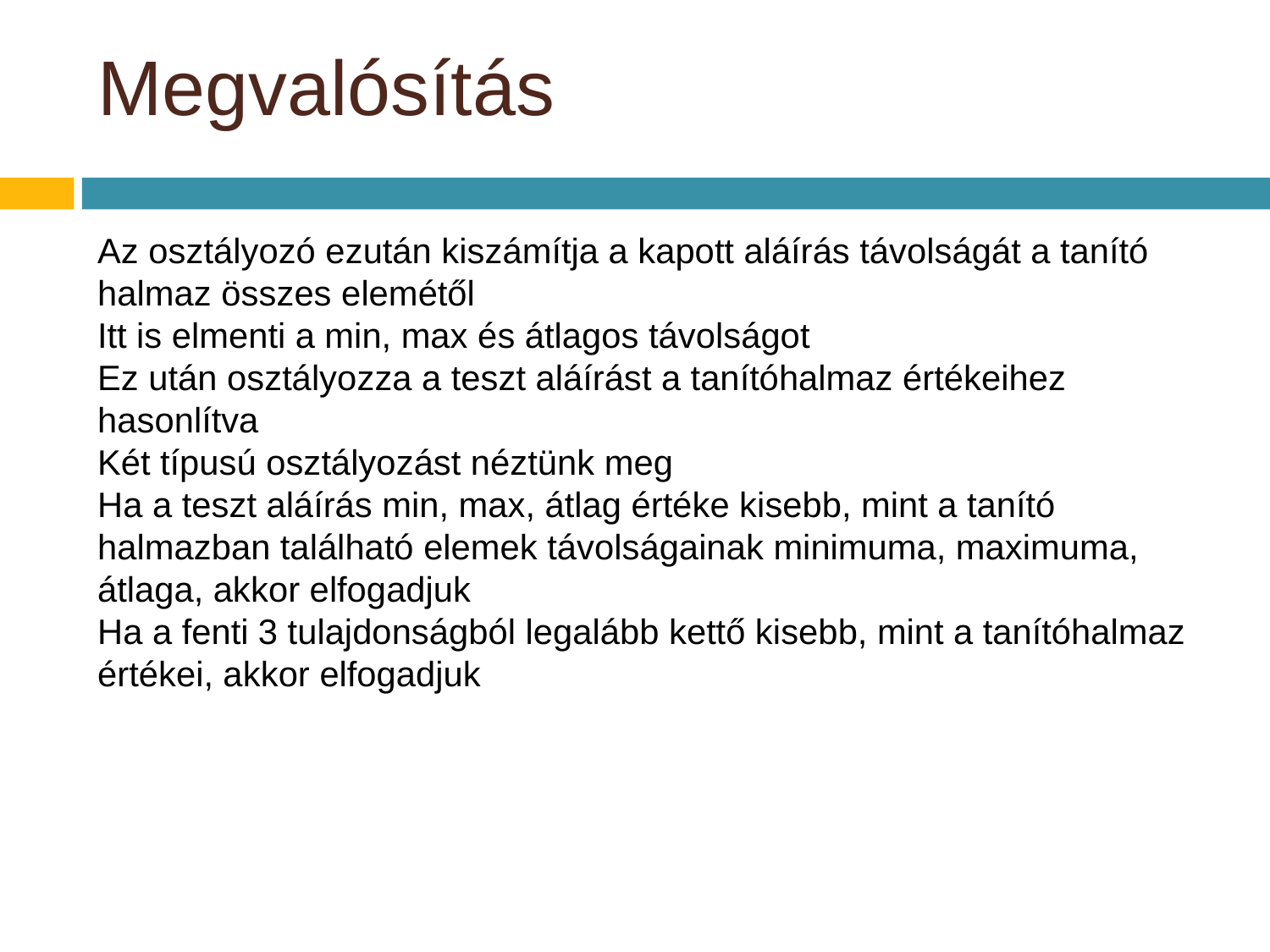

Megvalósítás
Az osztályozó ezután kiszámítja a kapott aláírás távolságát a tanító halmaz összes elemétől
Itt is elmenti a min, max és átlagos távolságot
Ez után osztályozza a teszt aláírást a tanítóhalmaz értékeihez hasonlítva
Két típusú osztályozást néztünk meg
Ha a teszt aláírás min, max, átlag értéke kisebb, mint a tanító halmazban található elemek távolságainak minimuma, maximuma, átlaga, akkor elfogadjuk
Ha a fenti 3 tulajdonságból legalább kettő kisebb, mint a tanítóhalmaz értékei, akkor elfogadjuk